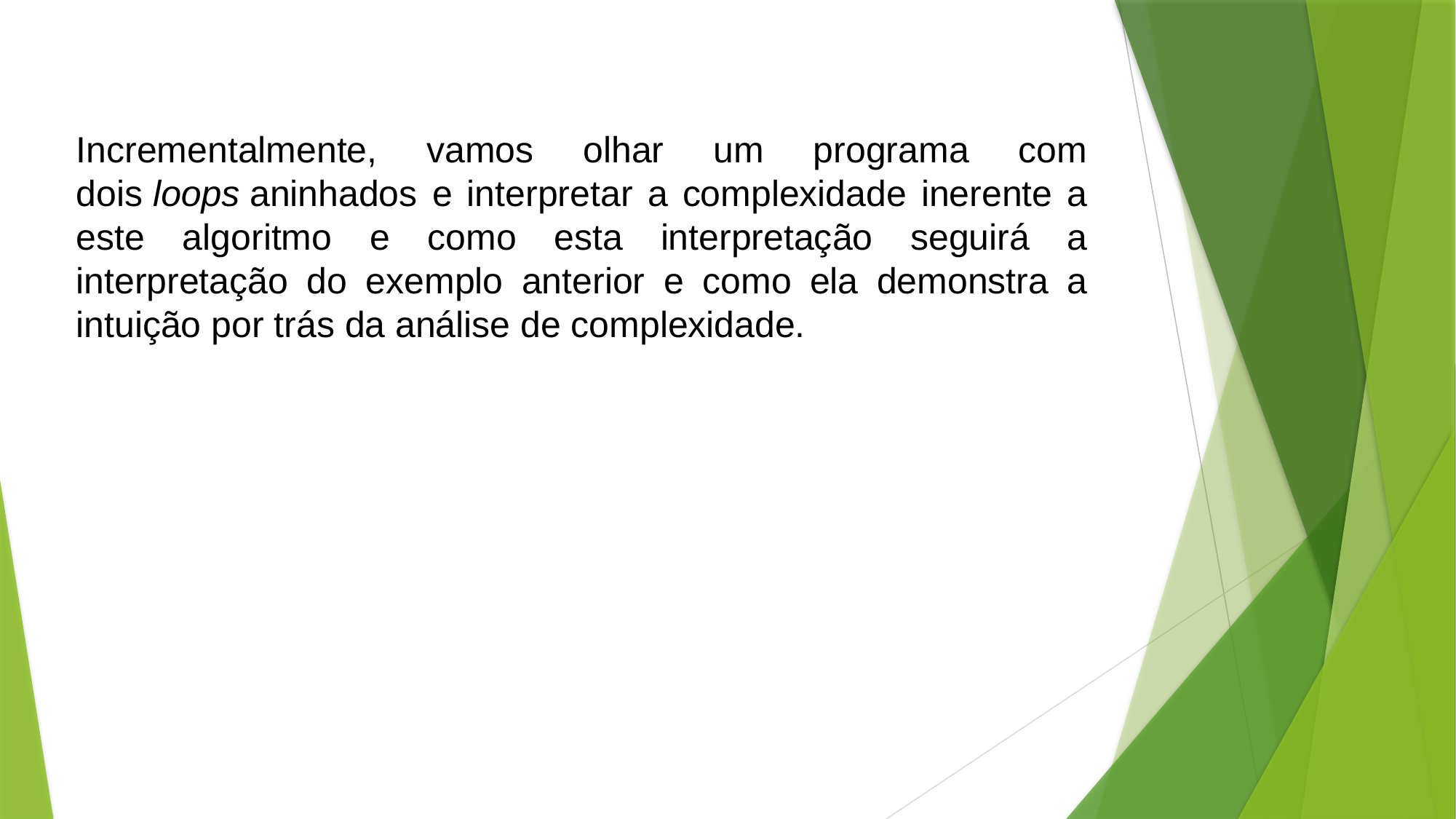

Incrementalmente, vamos olhar um programa com dois loops aninhados e interpretar a complexidade inerente a este algoritmo e como esta interpretação seguirá a interpretação do exemplo anterior e como ela demonstra a intuição por trás da análise de complexidade.